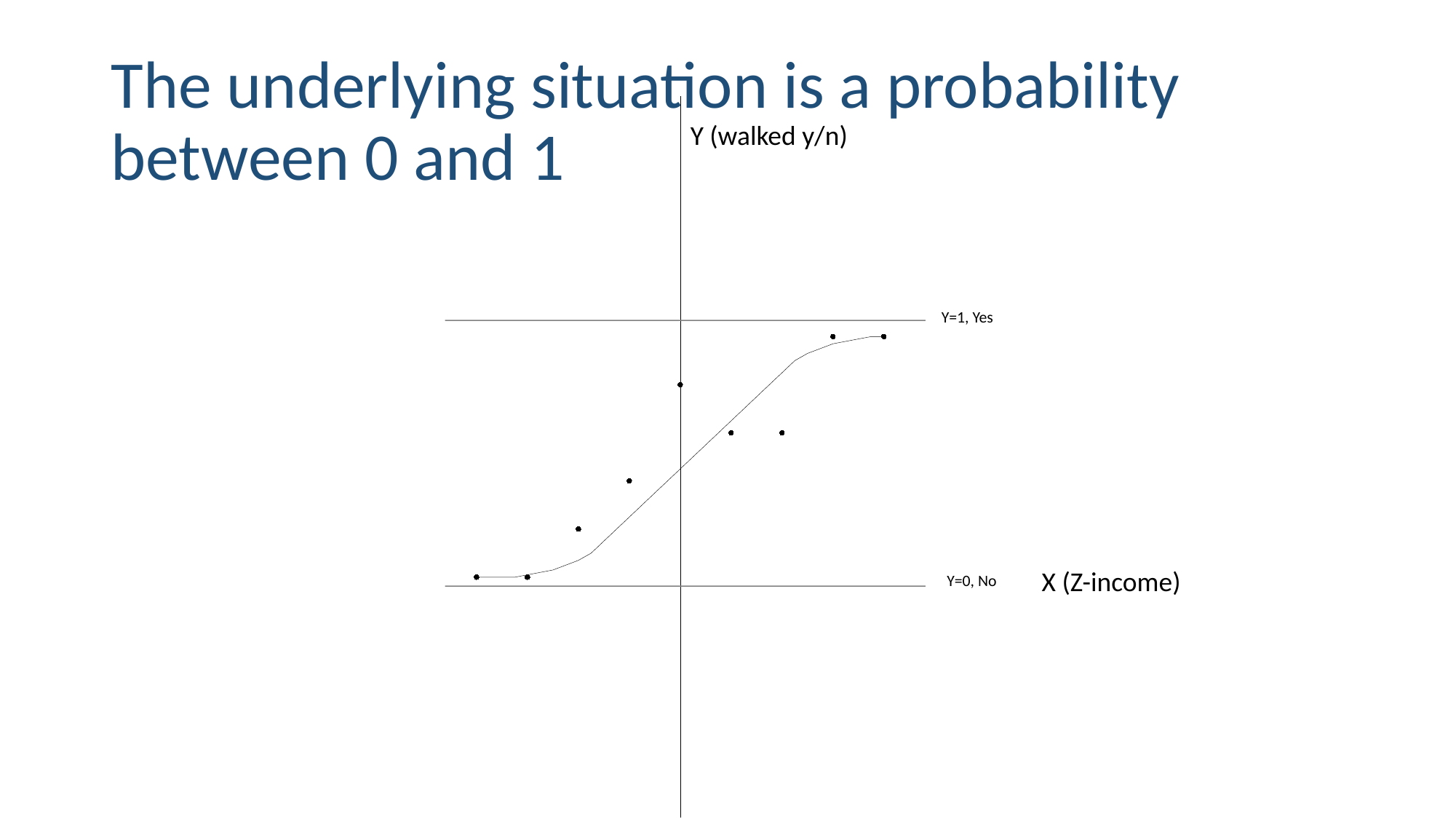

# The underlying situation is a probability between 0 and 1

### Chart

| Category |  |  |
|---|---|---|
Y (walked y/n)

Y=1, Yes
X (Z-income)
Y=0, No